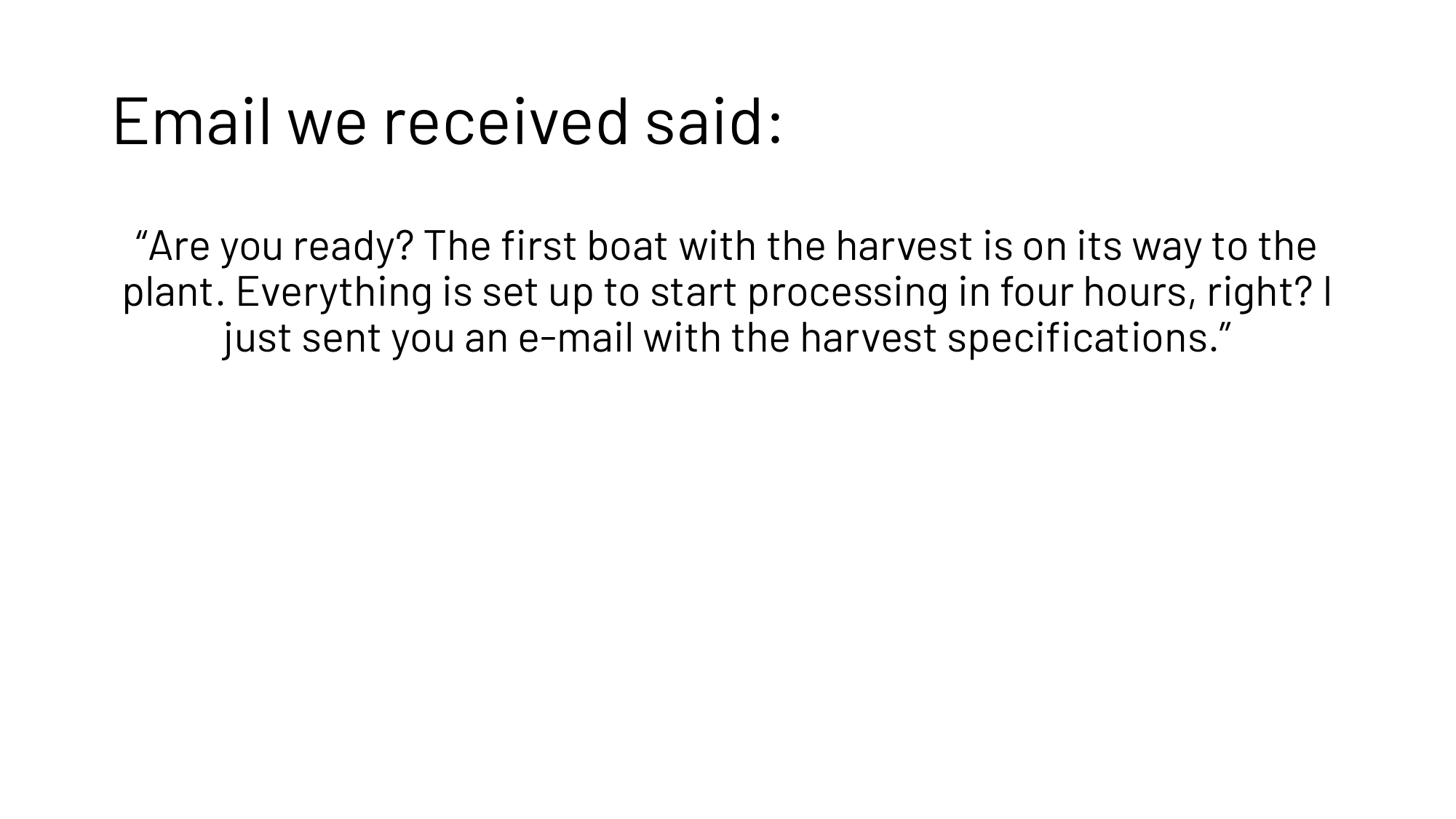

# Email we received said:
“Are you ready? The first boat with the harvest is on its way to the plant. Everything is set up to start processing in four hours, right? I just sent you an e-mail with the harvest specifications.”